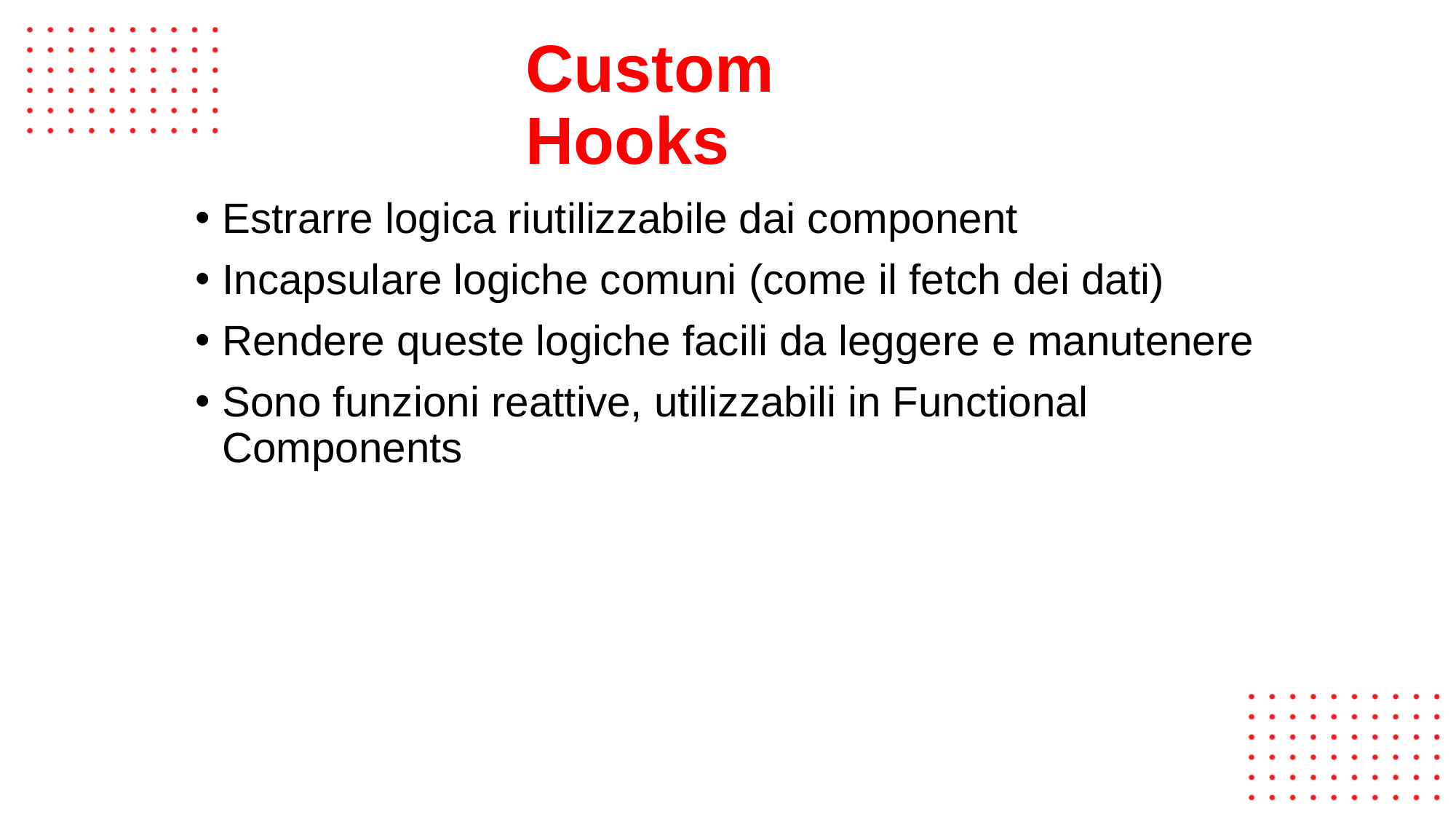

# Custom Hooks
Estrarre logica riutilizzabile dai component
Incapsulare logiche comuni (come il fetch dei dati)
Rendere queste logiche facili da leggere e manutenere
Sono funzioni reattive, utilizzabili in Functional Components